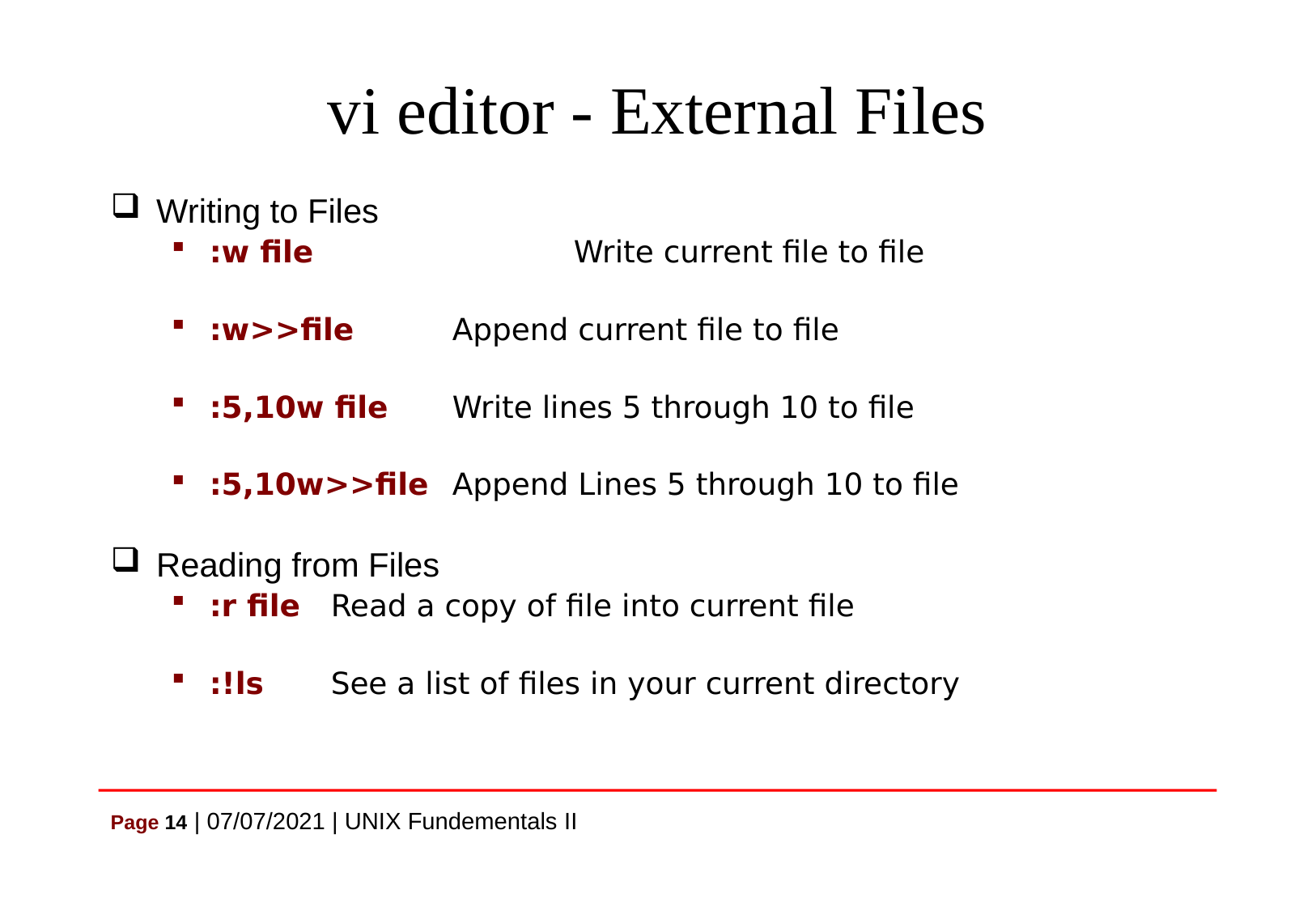

# vi editor - External Files
Writing to Files
:w file  		Write current file to file

:w>>file  	Append current file to file

:5,10w file  	Write lines 5 through 10 to file

:5,10w>>file	Append Lines 5 through 10 to file

Reading from Files
:r file	Read a copy of file into current file

:!ls	See a list of files in your current directory
Page 14 | 07/07/2021 | UNIX Fundementals II